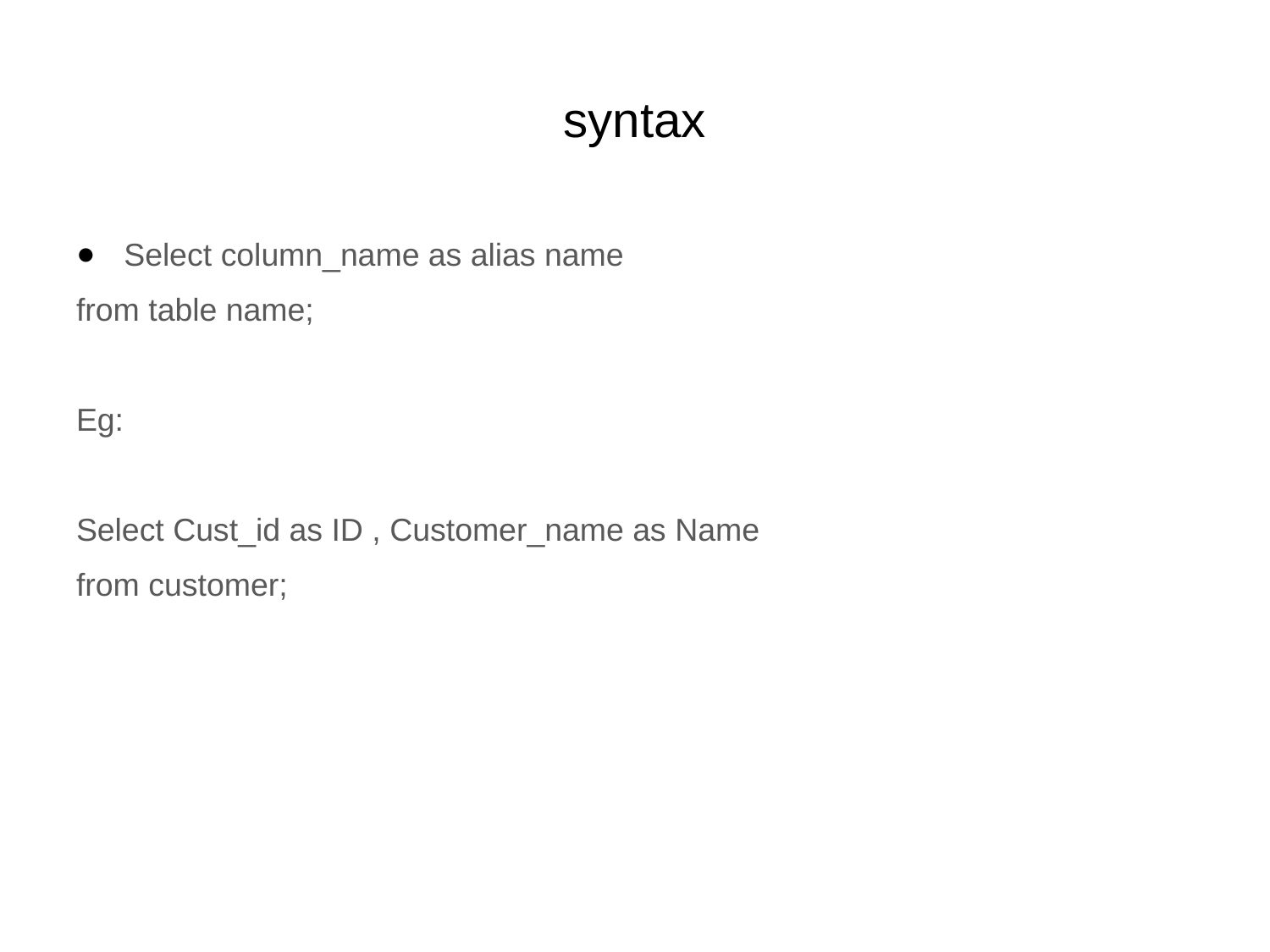

# syntax
Select column_name as alias name
from table name;

Eg:

Select Cust_id as ID , Customer_name as Name
from customer;